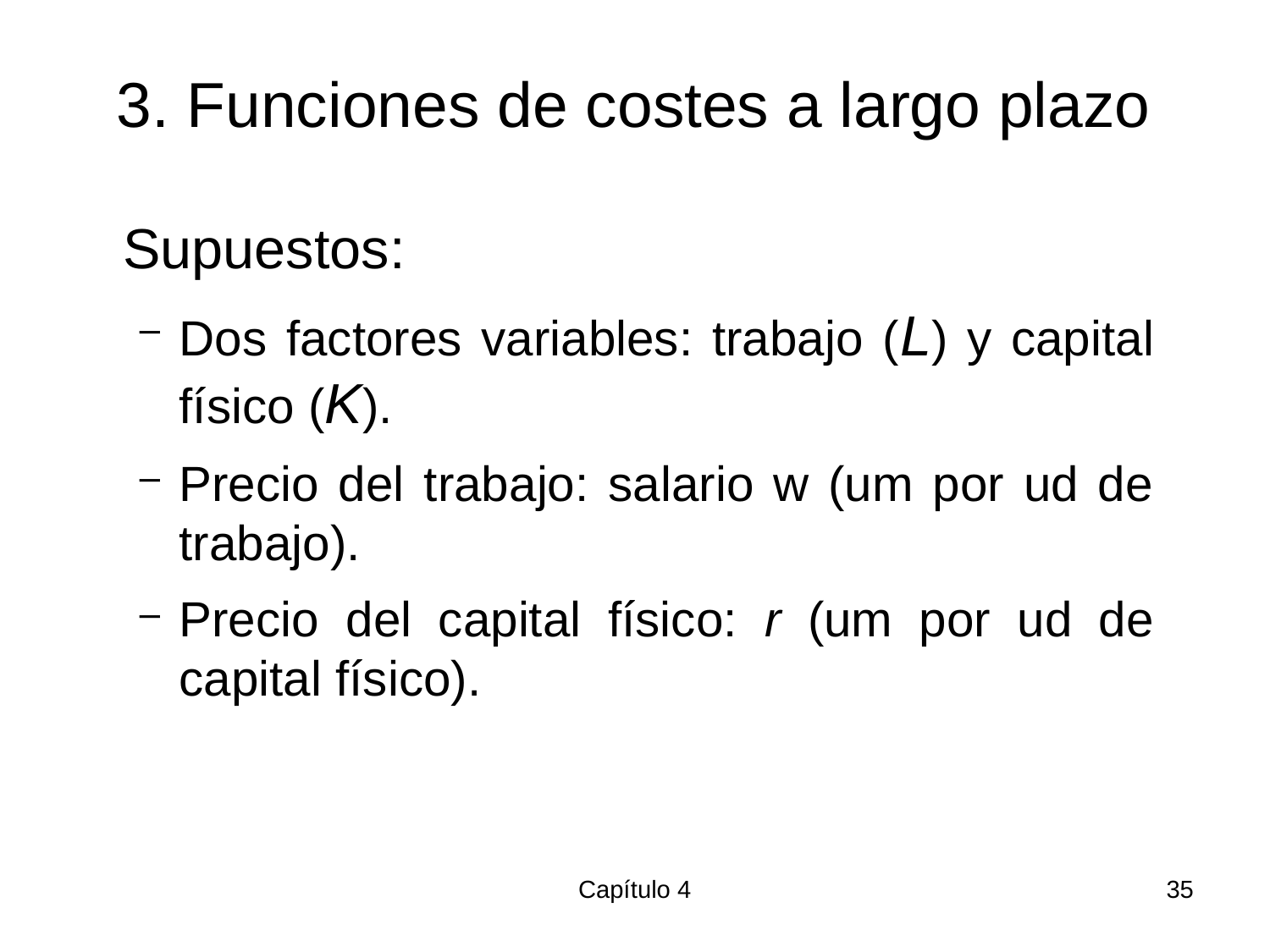

# 3. Funciones de costes a largo plazo
   Supuestos:
Dos factores variables: trabajo (L) y capital físico (K).
Precio del trabajo: salario w (um por ud de trabajo).
Precio del capital físico: r (um por ud de capital físico).
Capítulo 4
35